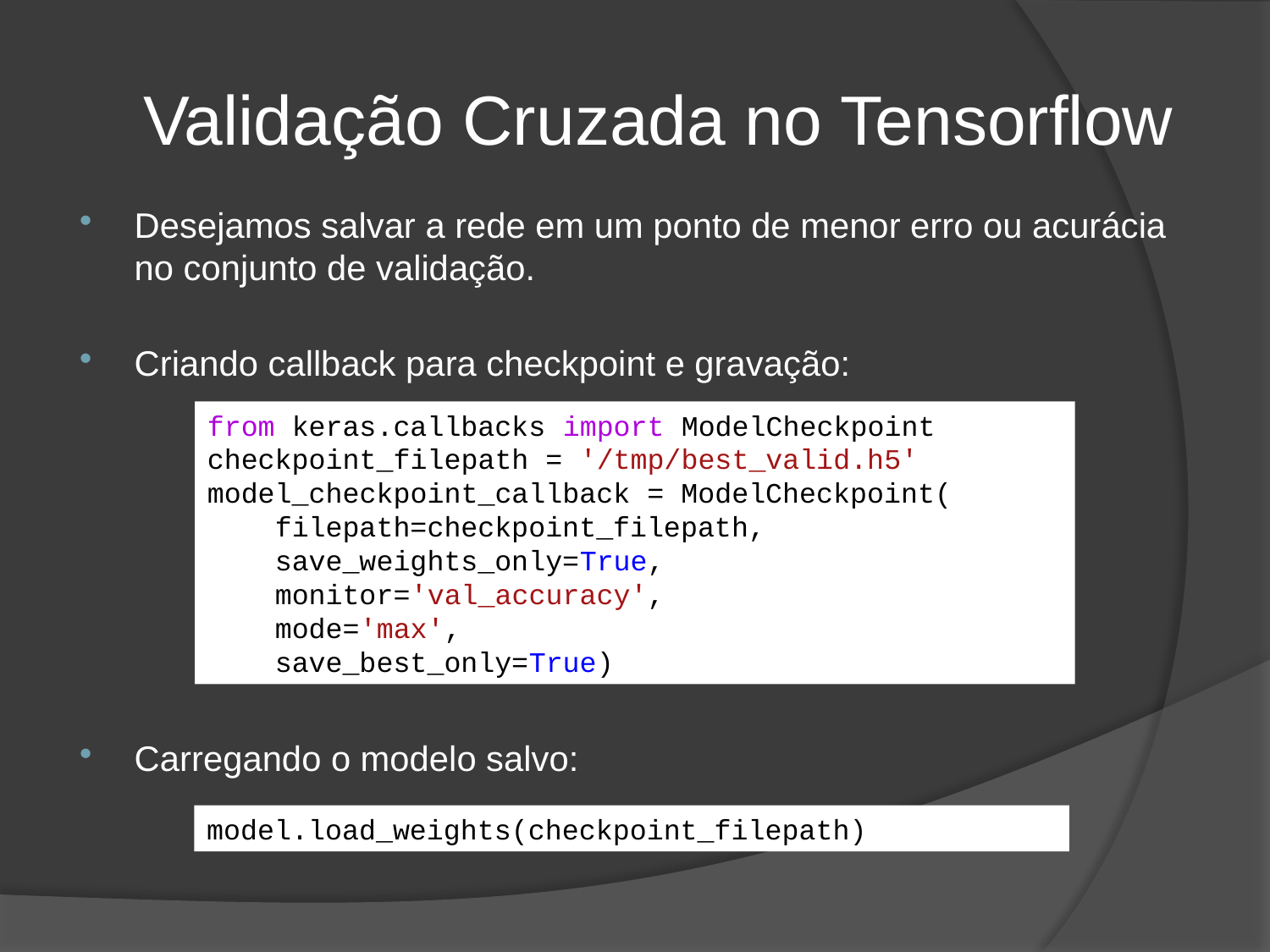

# Validação Cruzada no Tensorflow
Desejamos salvar a rede em um ponto de menor erro ou acurácia no conjunto de validação.

Criando callback para checkpoint e gravação:

Carregando o modelo salvo:
from keras.callbacks import ModelCheckpoint
checkpoint_filepath = '/tmp/best_valid.h5'
model_checkpoint_callback = ModelCheckpoint(
    filepath=checkpoint_filepath,
    save_weights_only=True,
    monitor='val_accuracy',
    mode='max',
    save_best_only=True)
model.load_weights(checkpoint_filepath)